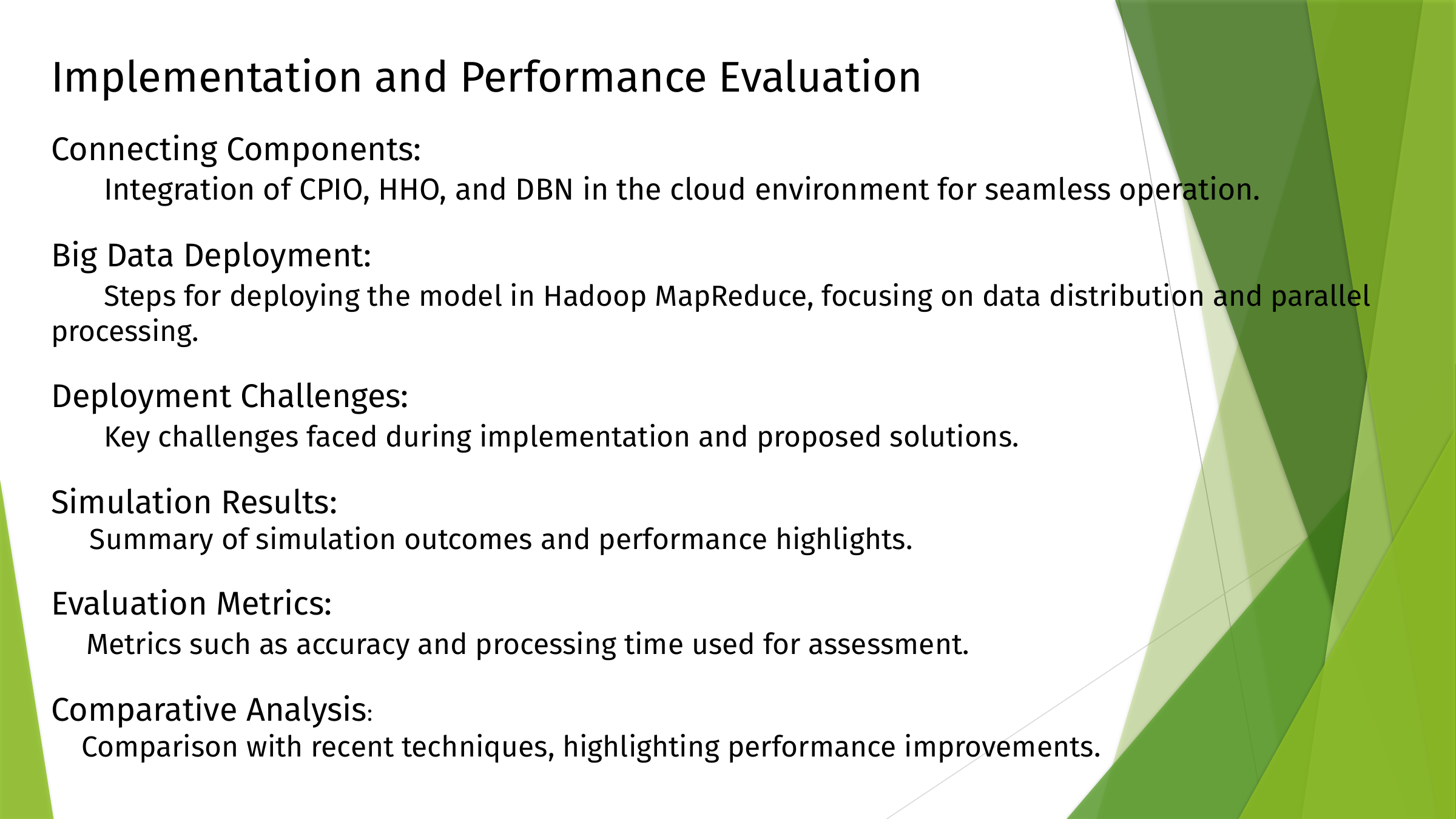

Implementation and Performance Evaluation

Connecting Components:
      Integration of CPIO, HHO, and DBN in the cloud environment for seamless operation.

Big Data Deployment:
      Steps for deploying the model in Hadoop MapReduce, focusing on data distribution and parallel processing.

Deployment Challenges:
      Key challenges faced during implementation and proposed solutions.

Simulation Results:
     Summary of simulation outcomes and performance highlights.

Evaluation Metrics:
    Metrics such as accuracy and processing time used for assessment.

Comparative Analysis:
     Comparison with recent techniques, highlighting performance improvements.